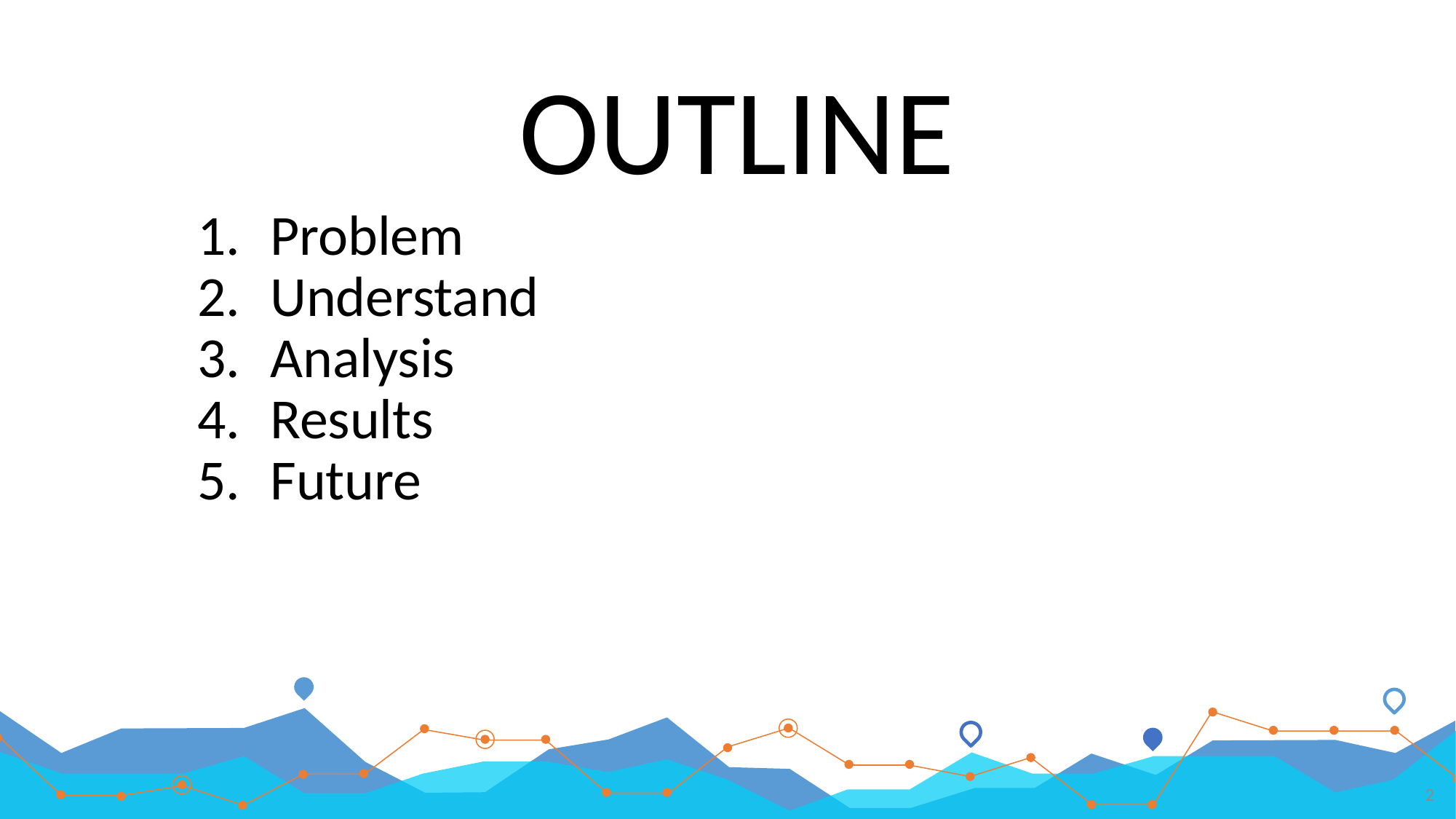

# OUTLINE
Problem
Understand
Analysis
Results
Future

2